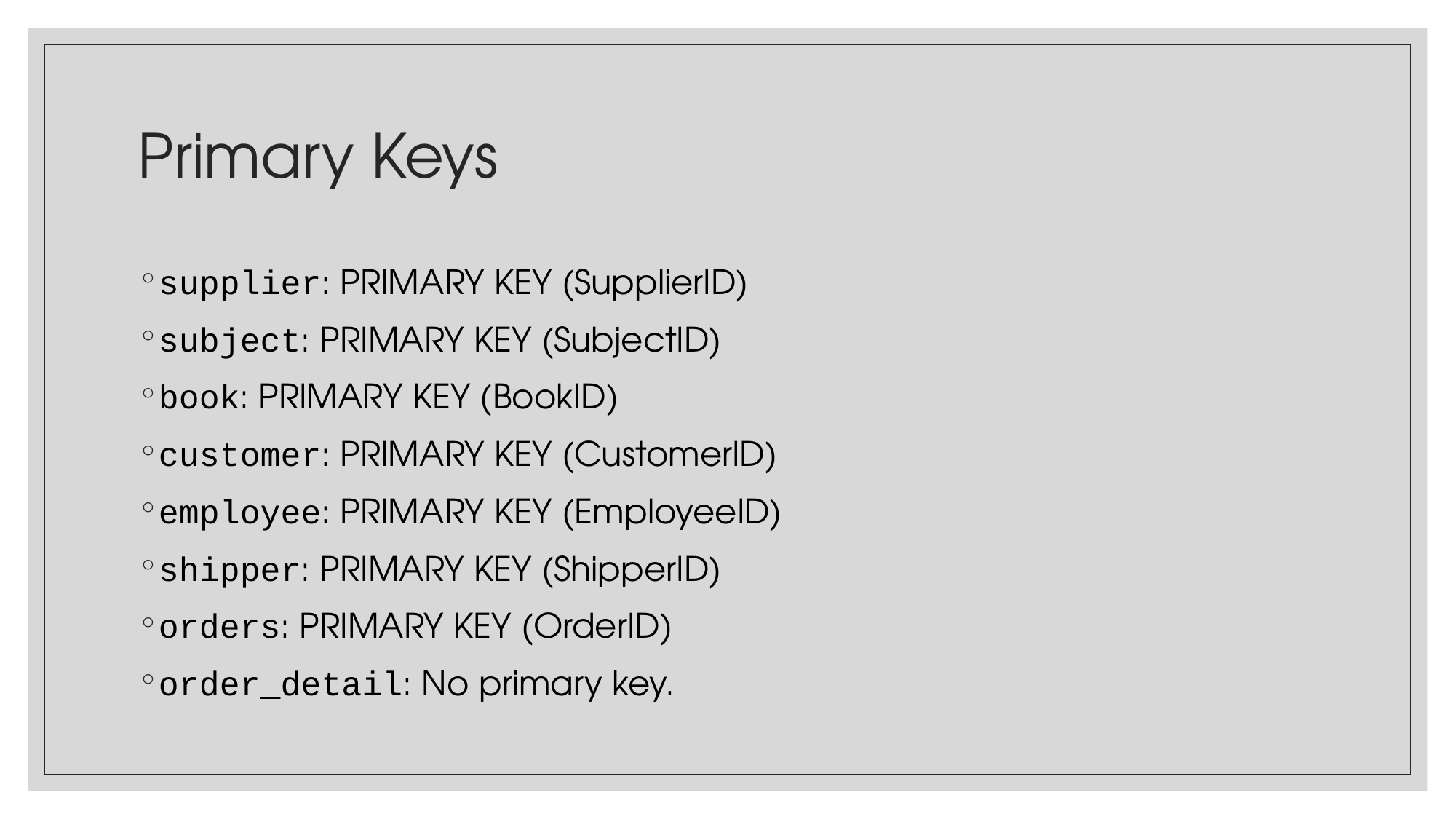

# Primary Keys
supplier: PRIMARY KEY (SupplierID)
subject: PRIMARY KEY (SubjectID)
book: PRIMARY KEY (BookID)
customer: PRIMARY KEY (CustomerID)
employee: PRIMARY KEY (EmployeeID)
shipper: PRIMARY KEY (ShipperID)
orders: PRIMARY KEY (OrderID)
order_detail: No primary key.